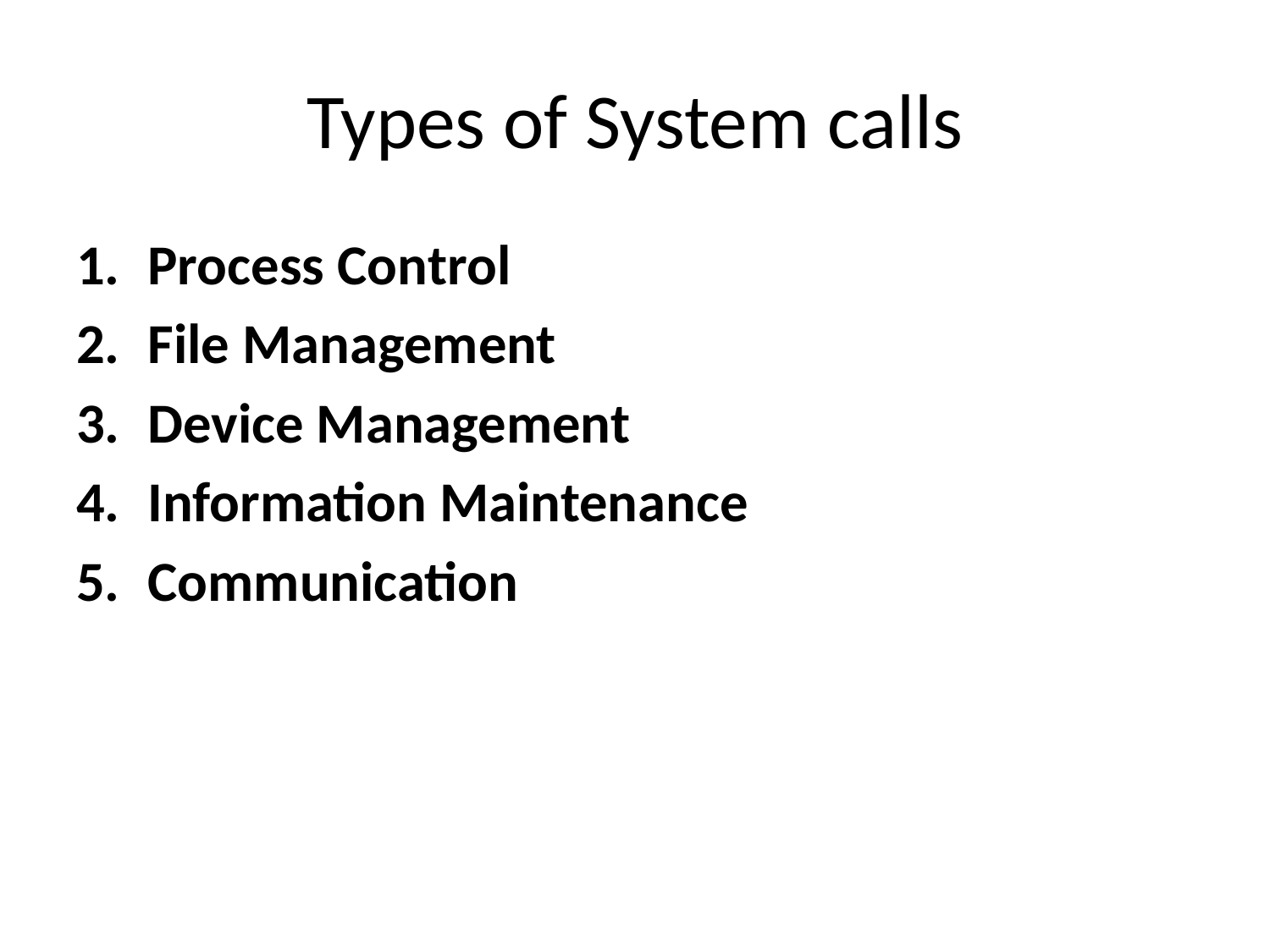

# Types of System calls
Process Control
File Management
Device Management
Information Maintenance
Communication